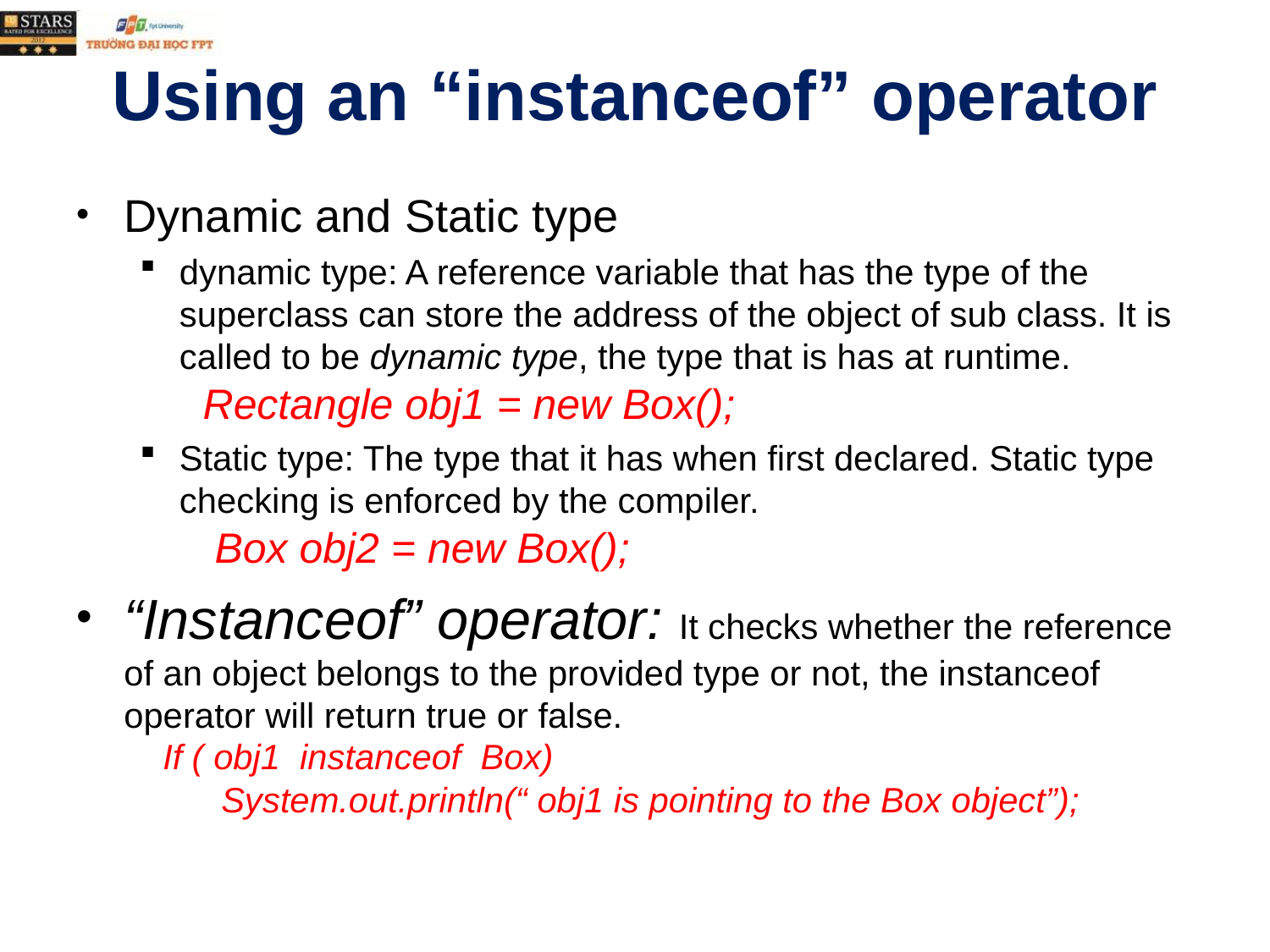

# Using an “instanceof” operator
Dynamic and Static type
dynamic type: A reference variable that has the type of the superclass can store the address of the object of sub class. It is called to be dynamic type, the type that is has at runtime.
  Rectangle obj1 = new Box();
Static type: The type that it has when first declared. Static type checking is enforced by the compiler.
   Box obj2 = new Box();
“Instanceof” operator: It checks whether the reference of an object belongs to the provided type or not, the instanceof operator will return true or false.
    If ( obj1  instanceof  Box)
          System.out.println(“ obj1 is pointing to the Box object”);